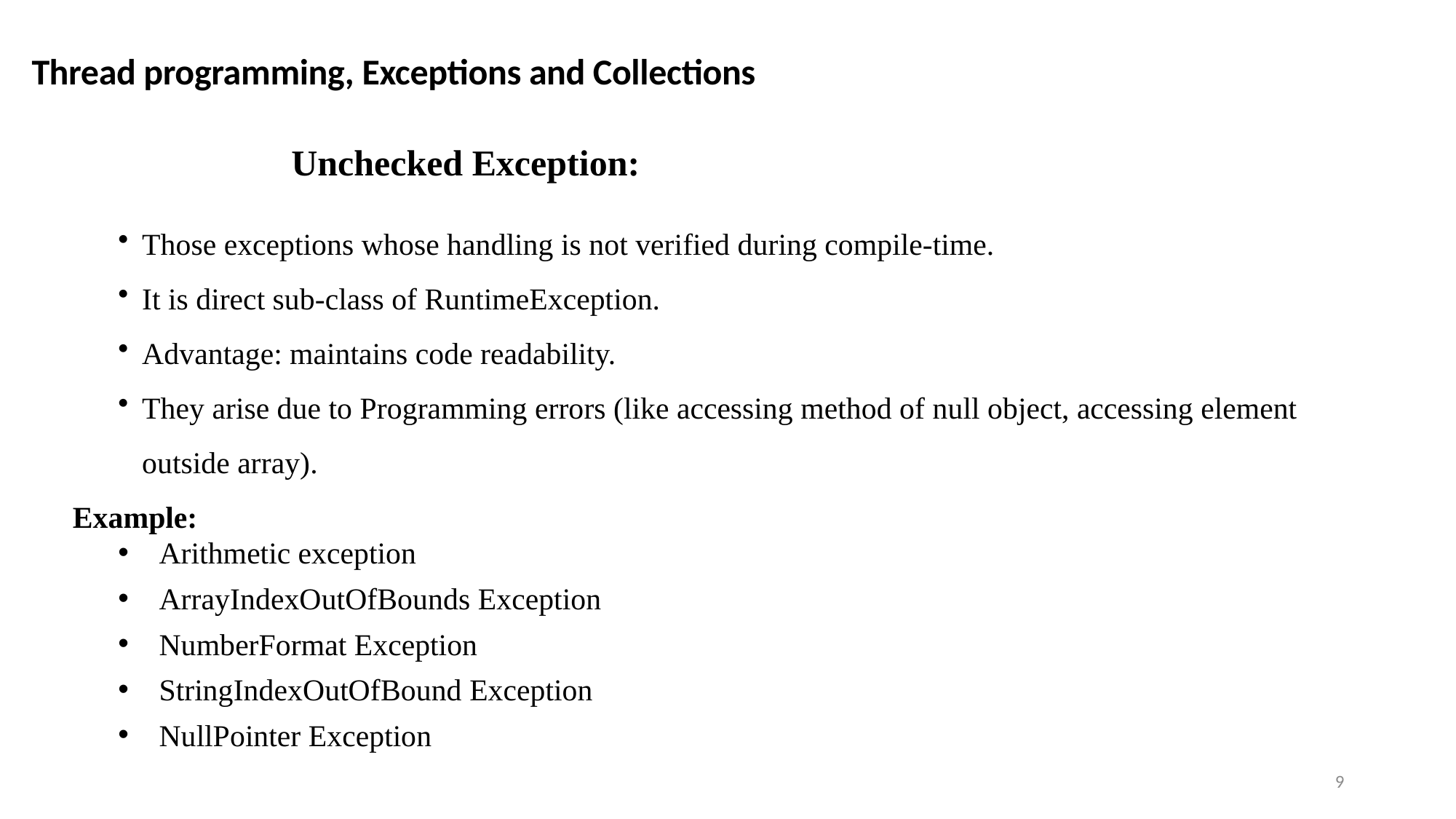

Thread programming, Exceptions and Collections
Unchecked Exception:
Those exceptions whose handling is not verified during compile-time.
It is direct sub-class of RuntimeException.
Advantage: maintains code readability.
They arise due to Programming errors (like accessing method of null object, accessing element outside array).
Example:
Arithmetic exception
ArrayIndexOutOfBounds Exception
NumberFormat Exception
StringIndexOutOfBound Exception
NullPointer Exception
9